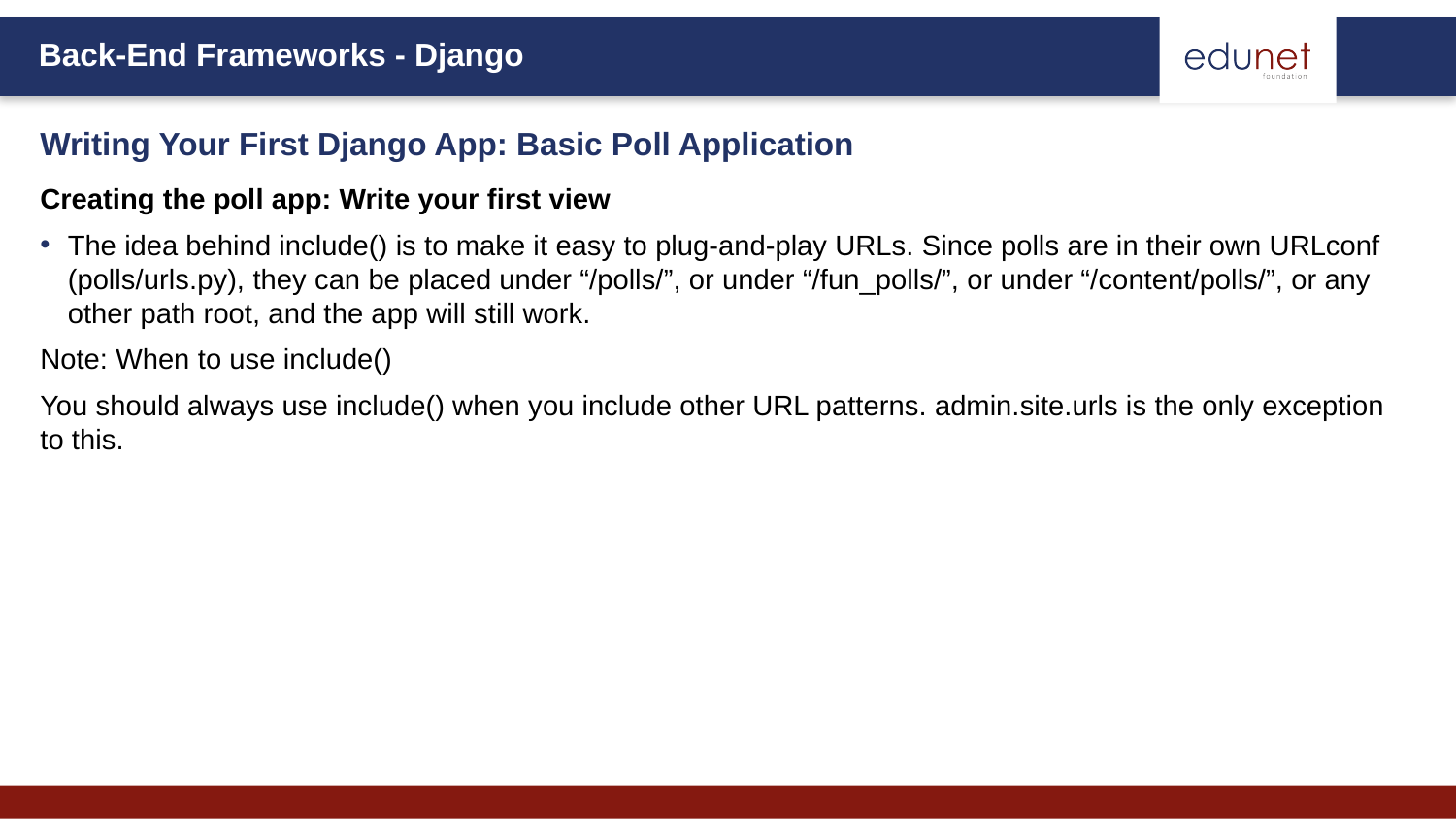

Writing Your First Django App: Basic Poll Application
Creating the poll app: Write your first view
The idea behind include() is to make it easy to plug-and-play URLs. Since polls are in their own URLconf (polls/urls.py), they can be placed under “/polls/”, or under “/fun_polls/”, or under “/content/polls/”, or any other path root, and the app will still work.
Note: When to use include()
You should always use include() when you include other URL patterns. admin.site.urls is the only exception to this.